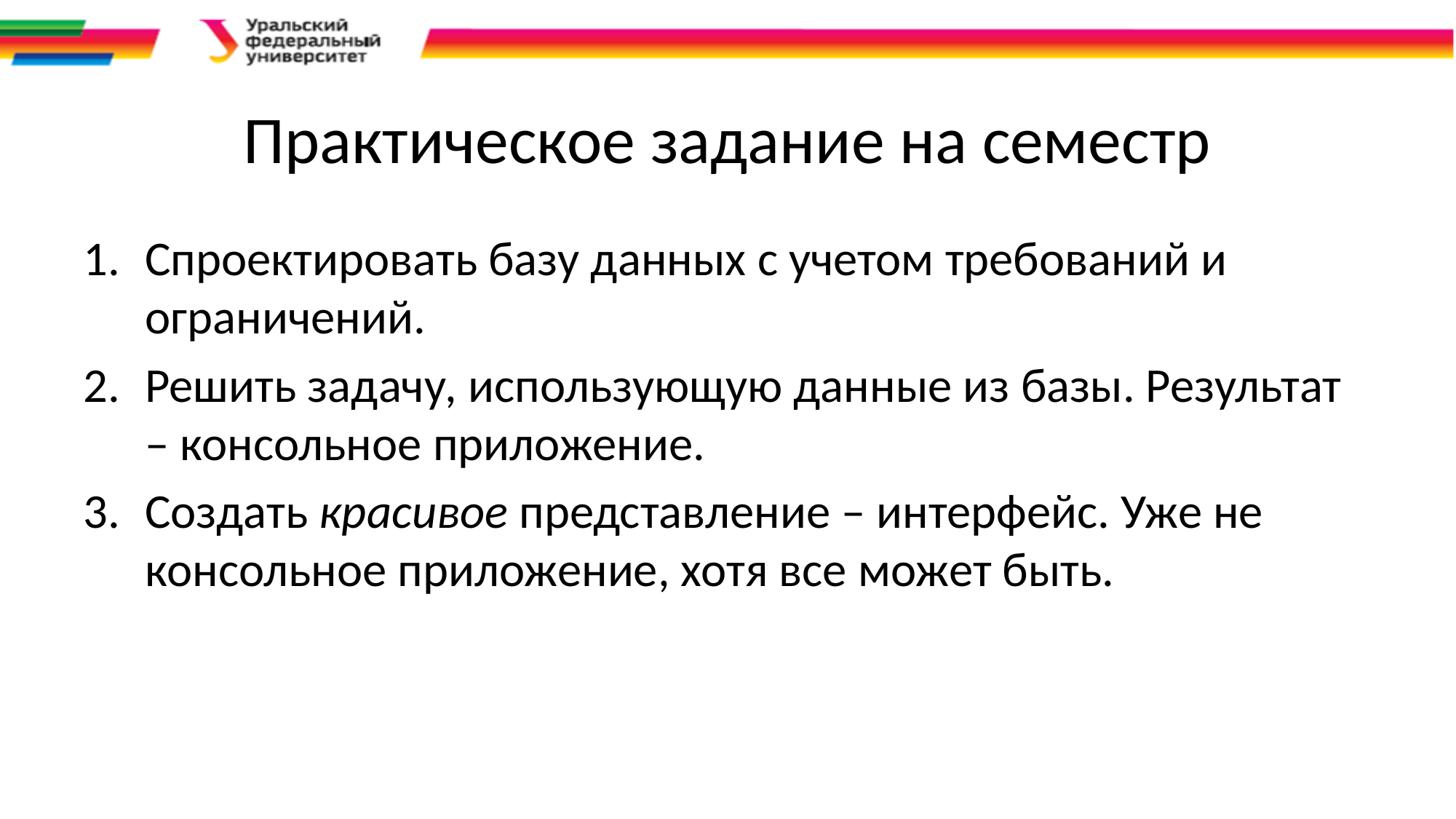

# Практическое задание на семестр
Спроектировать базу данных с учетом требований и ограничений.
Решить задачу, использующую данные из базы. Результат – консольное приложение.
Создать красивое представление – интерфейс. Уже не консольное приложение, хотя все может быть.